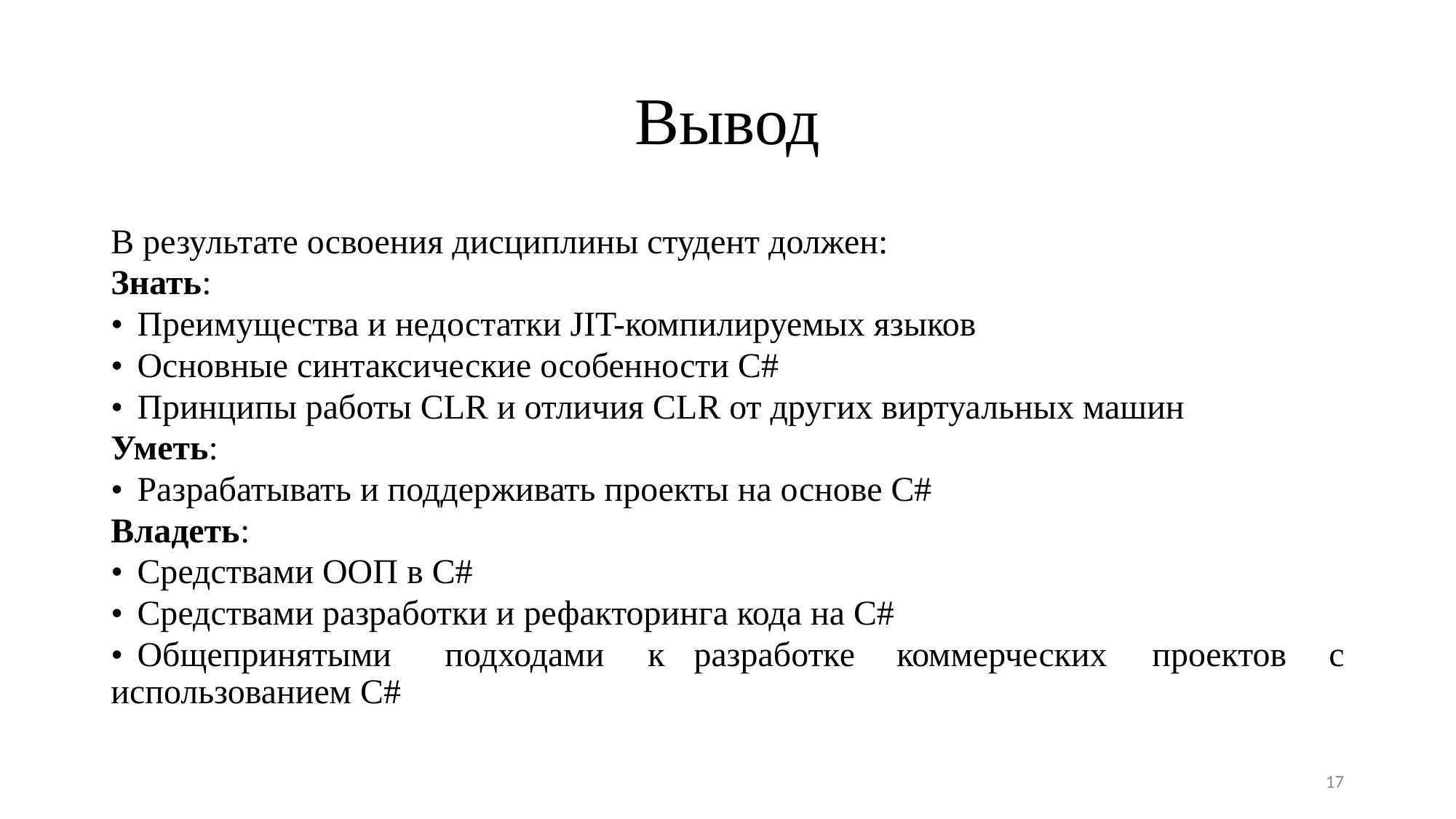

# Вывод
В результате освоения дисциплины студент должен:
Знать:
•	Преимущества и недостатки JIT-компилируемых языков
•	Основные синтаксические особенности C#
•	Принципы работы CLR и отличия CLR от других виртуальных машин
Уметь:
•	Разрабатывать и поддерживать проекты на основе C#
Владеть:
•	Средствами ООП в C#
•	Средствами разработки и рефакторинга кода на C#
•	Общепринятыми 	подходами 	к 	разработке 	коммерческих 	проектов 	с использованием C#

17